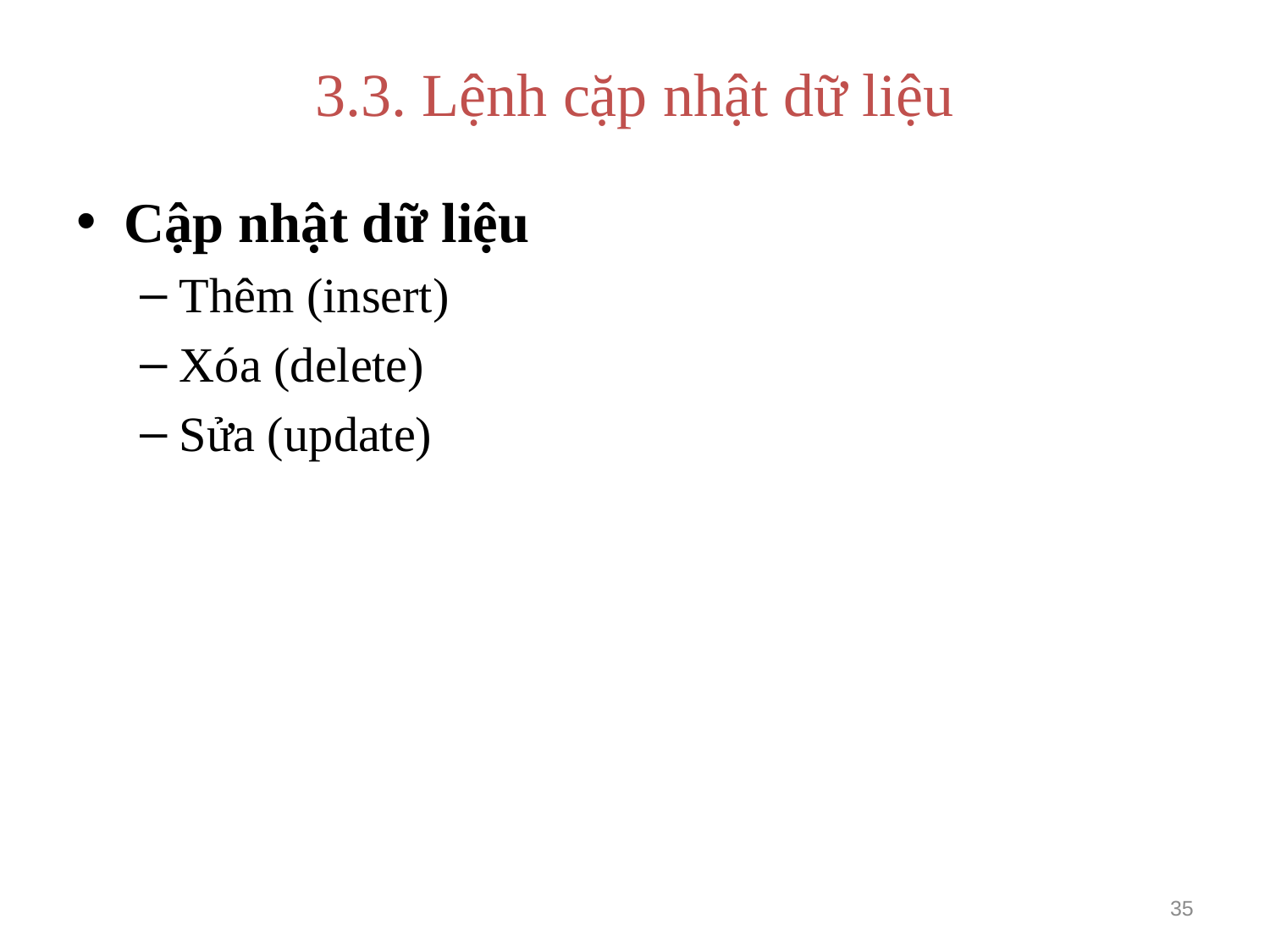

# 3.3. Lệnh cặp nhật dữ liệu
Cập nhật dữ liệu
Thêm (insert)
Xóa (delete)
Sửa (update)
35